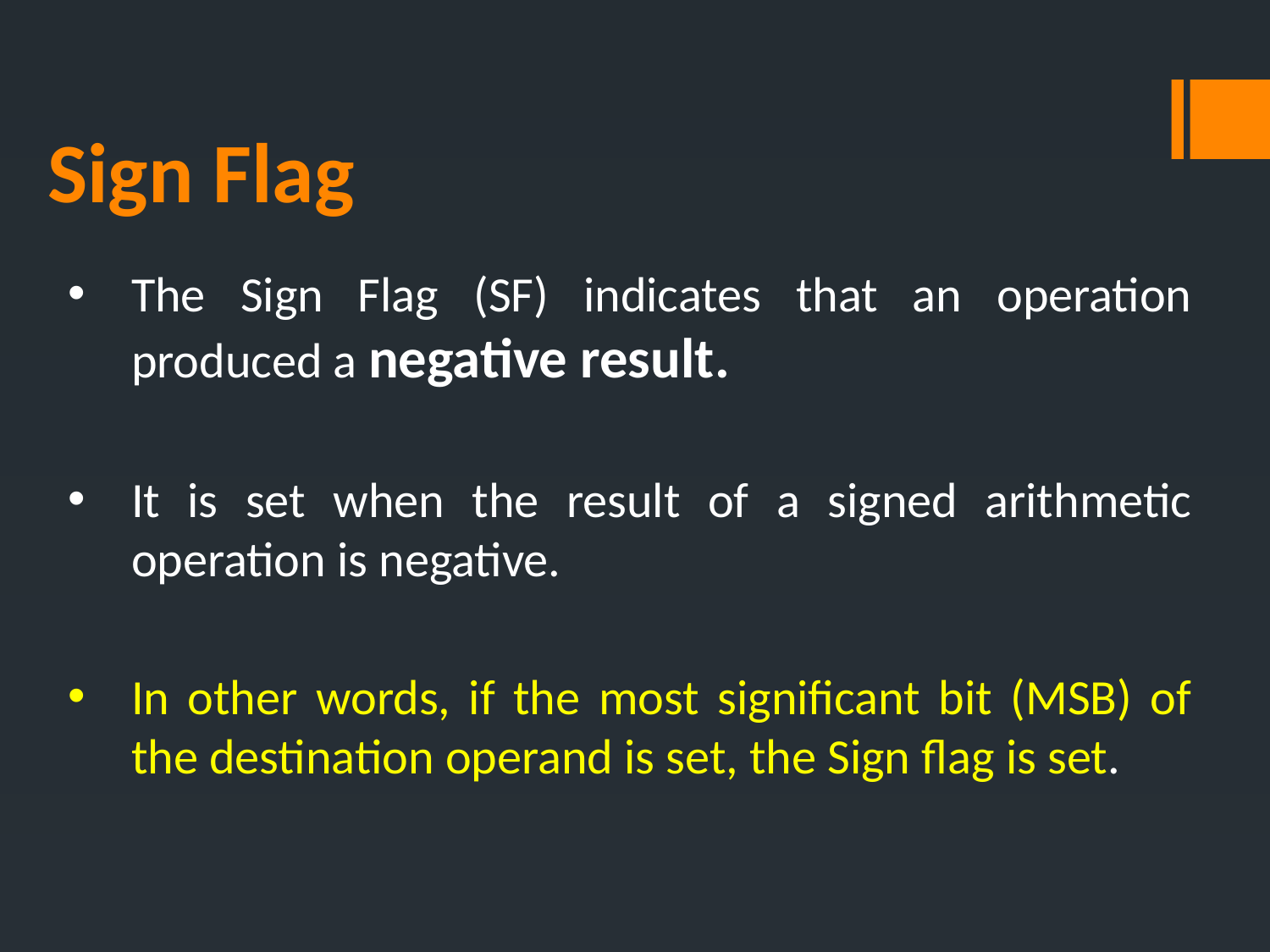

Sign Flag
The Sign Flag (SF) indicates that an operation produced a negative result.

It is set when the result of a signed arithmetic operation is negative.

In other words, if the most significant bit (MSB) of the destination operand is set, the Sign flag is set.